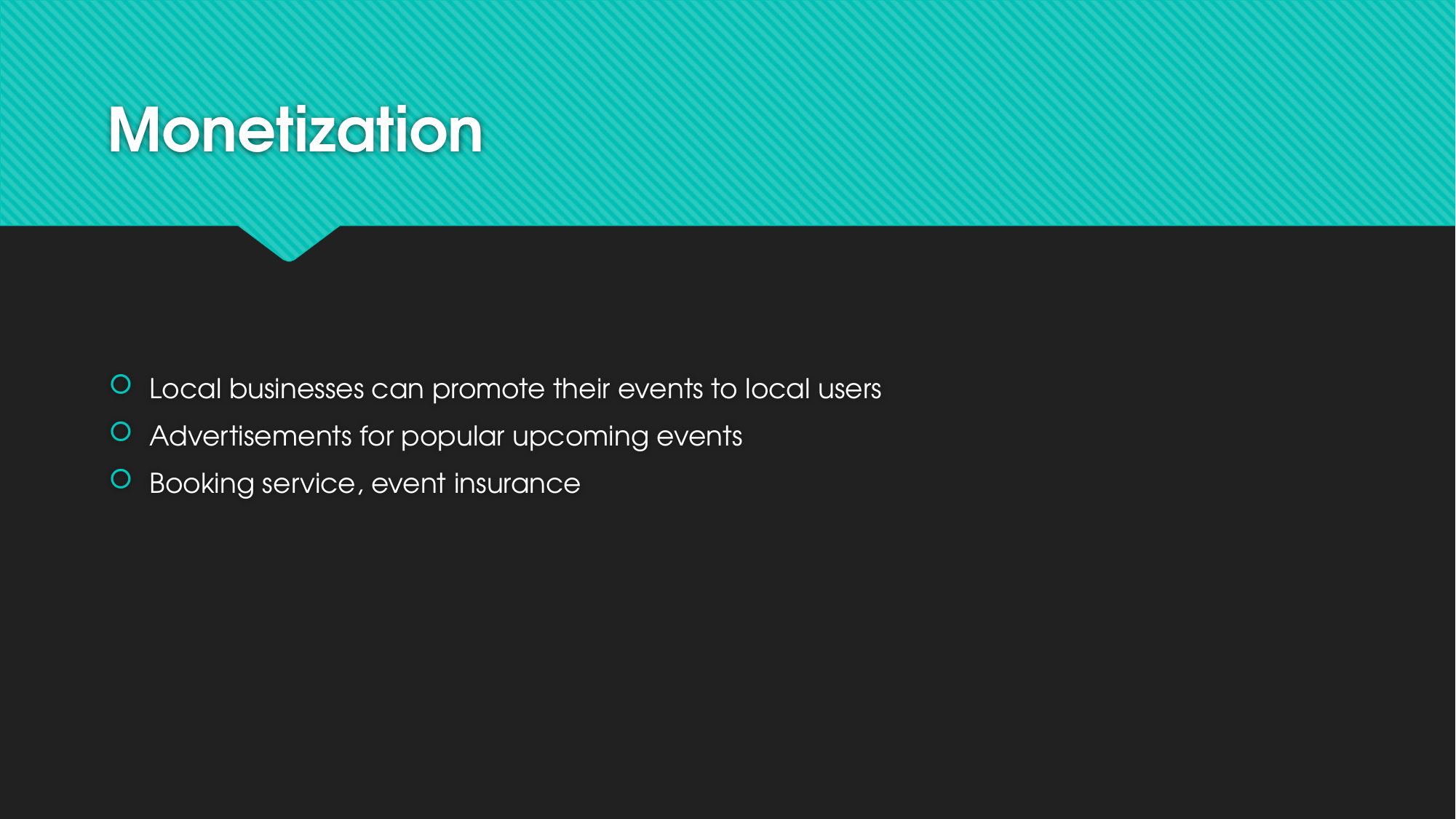

# Monetization
Local businesses can promote their events to local users
Advertisements for popular upcoming events
Booking service, event insurance